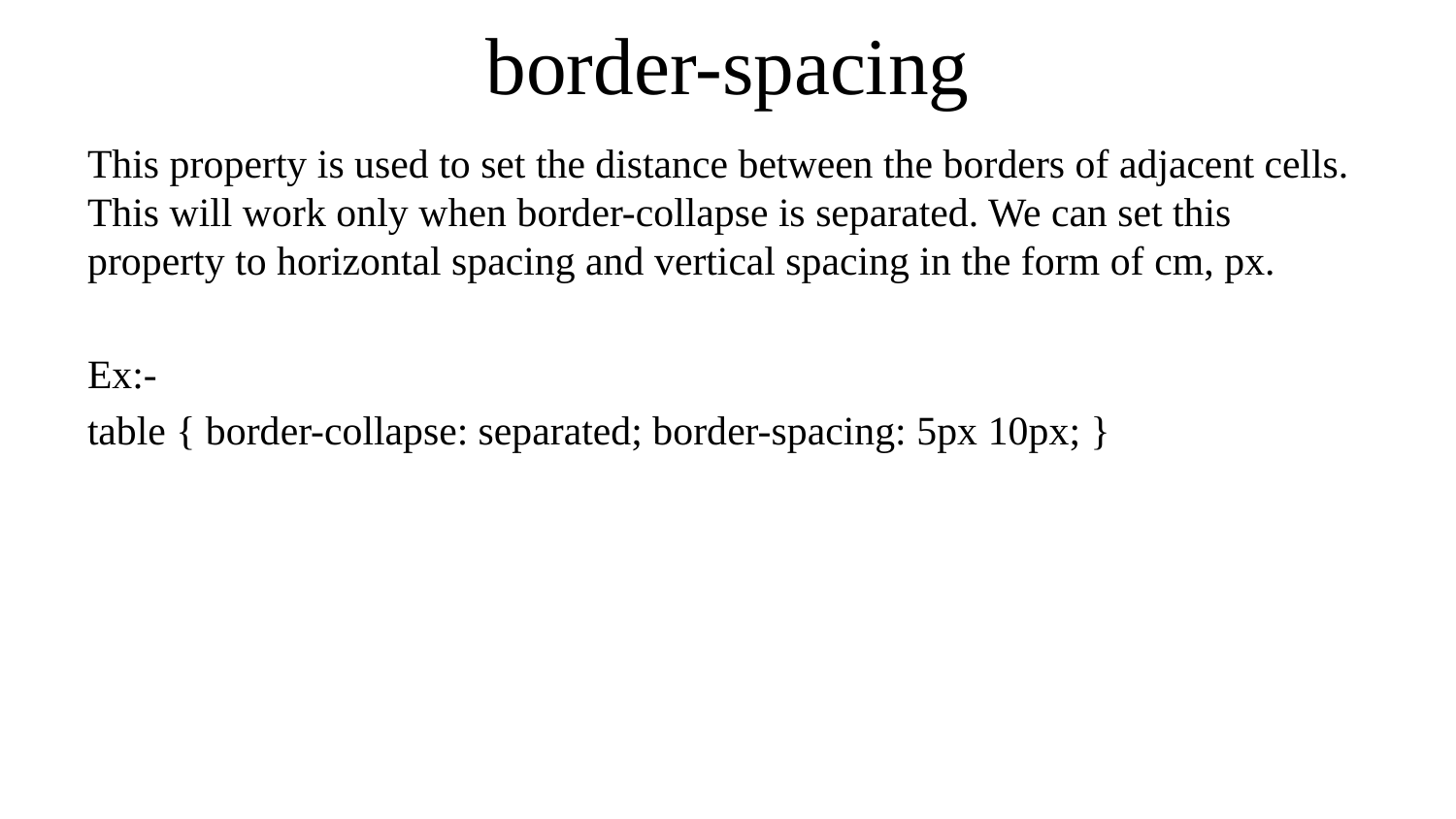

# border-spacing
This property is used to set the distance between the borders of adjacent cells. This will work only when border-collapse is separated. We can set this property to horizontal spacing and vertical spacing in the form of cm, px.

Ex:-
table { border-collapse: separated; border-spacing: 5px 10px; }